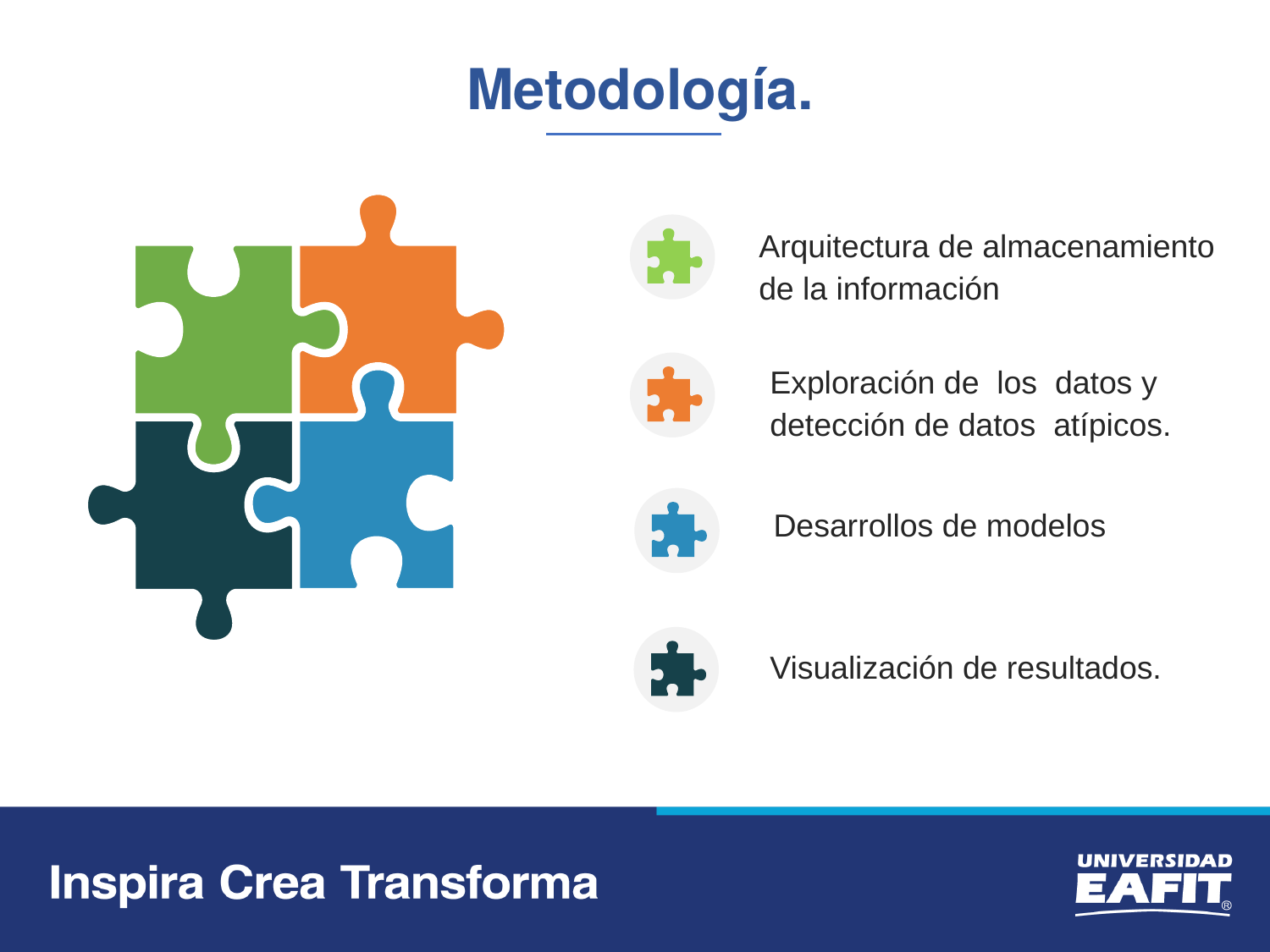

Metodología.

Arquitectura de almacenamiento de la información

Exploración de  los  datos y detección de datos  atípicos.

Desarrollos de modelos

Visualización de resultados.